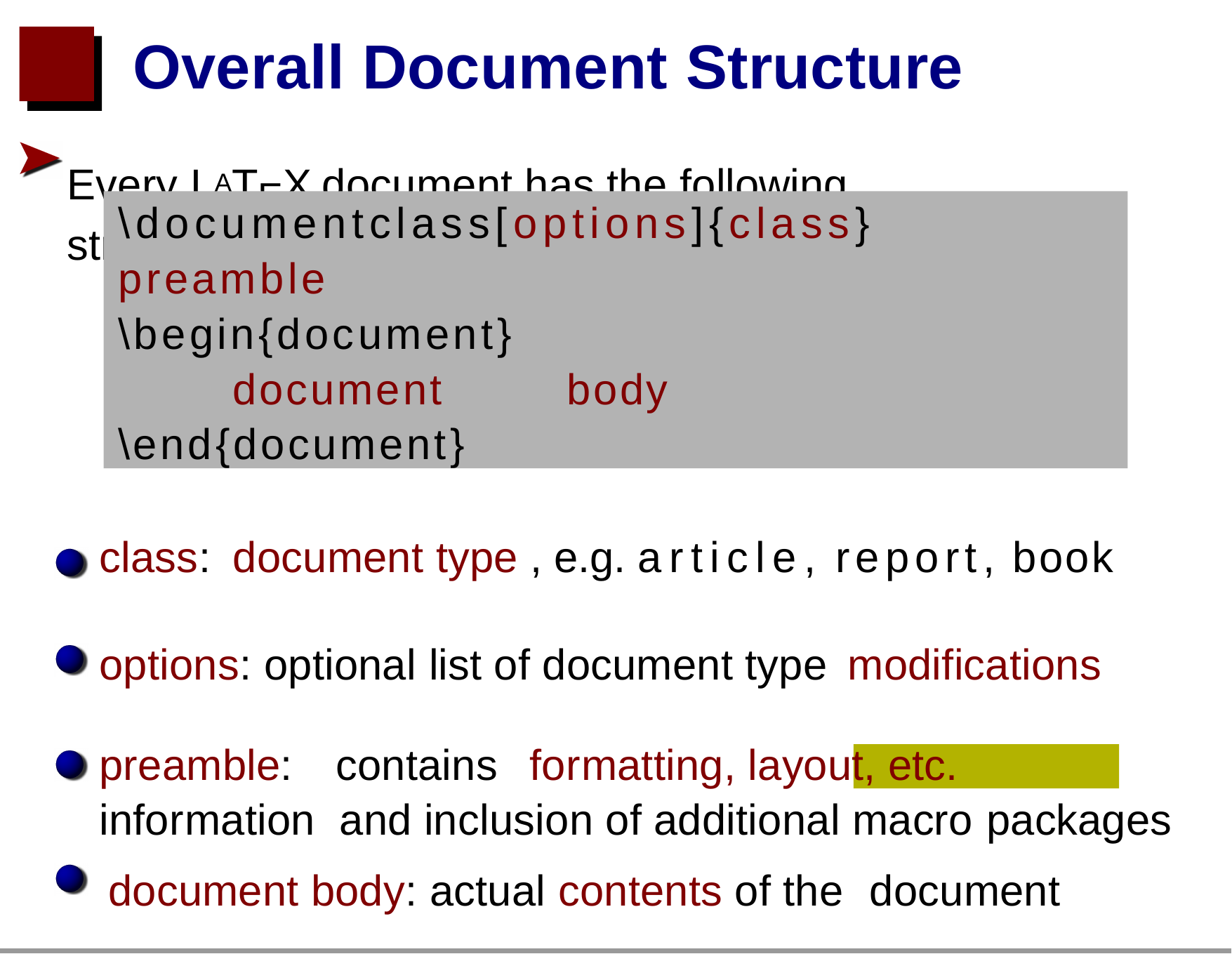

# Overall Document Structure
Every LATEX  document has the following structure:

\documentclass[options]{class}
preamble
\begin{document}
document	body
\end{document}
class:	document type , e.g. article, report, book

options: optional list of document type modifications

preamble:	contains	formatting, layout, etc.	information  and inclusion of additional macro packages

document body: actual contents of the  document